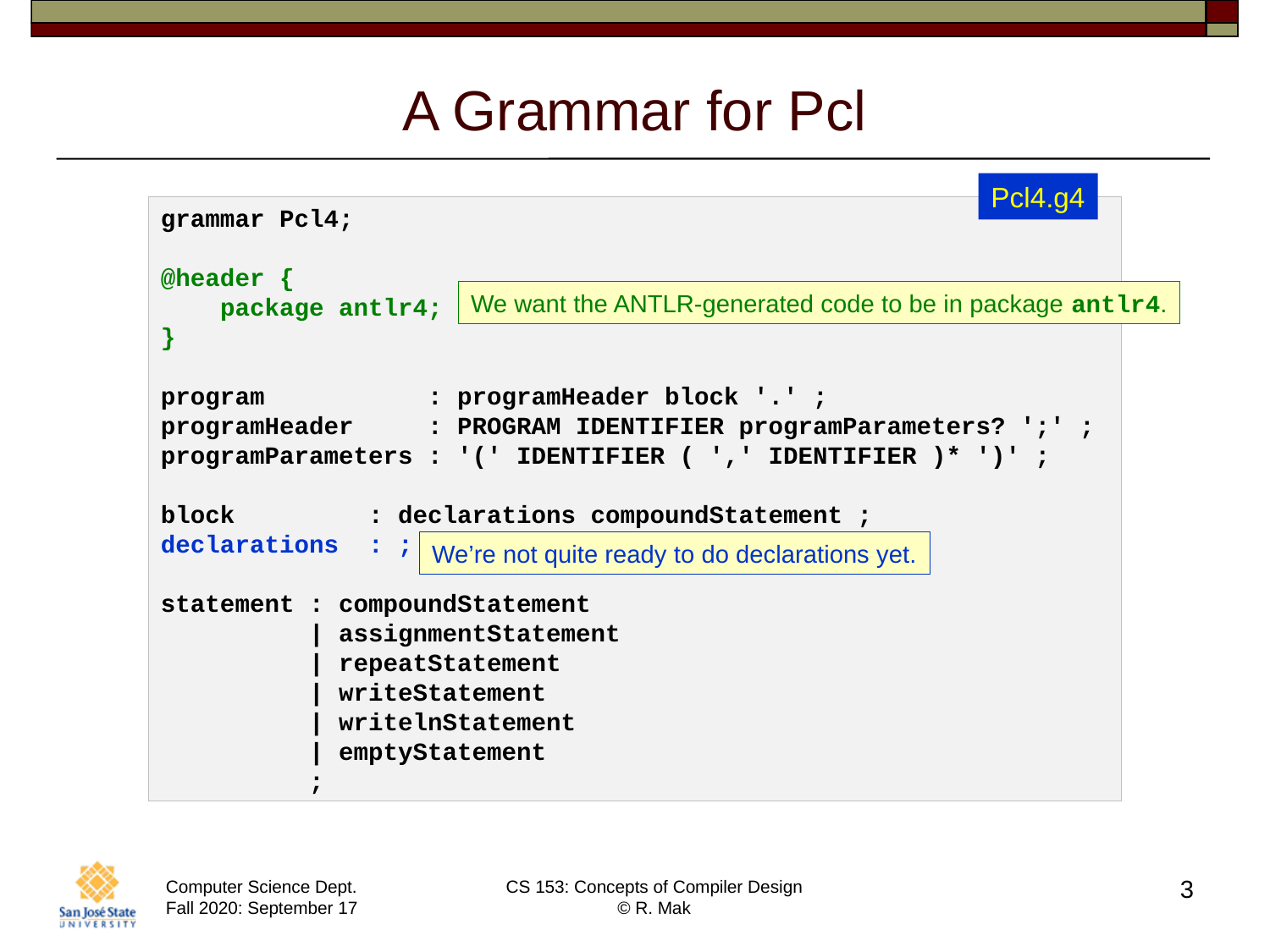

# A Grammar for Pcl
Pcl4.g4
grammar Pcl4;

@header {
    package antlr4;
}
program           : programHeader block '.' ;
programHeader     : PROGRAM IDENTIFIER programParameters? ';' ;
programParameters : '(' IDENTIFIER ( ',' IDENTIFIER )* ')' ;

block         : declarations compoundStatement ;
declarations  : ;

statement : compoundStatement
          | assignmentStatement
          | repeatStatement
          | writeStatement
          | writelnStatement
          | emptyStatement
          ;
We want the ANTLR-generated code to be in package antlr4.
We’re not quite ready to do declarations yet.
3